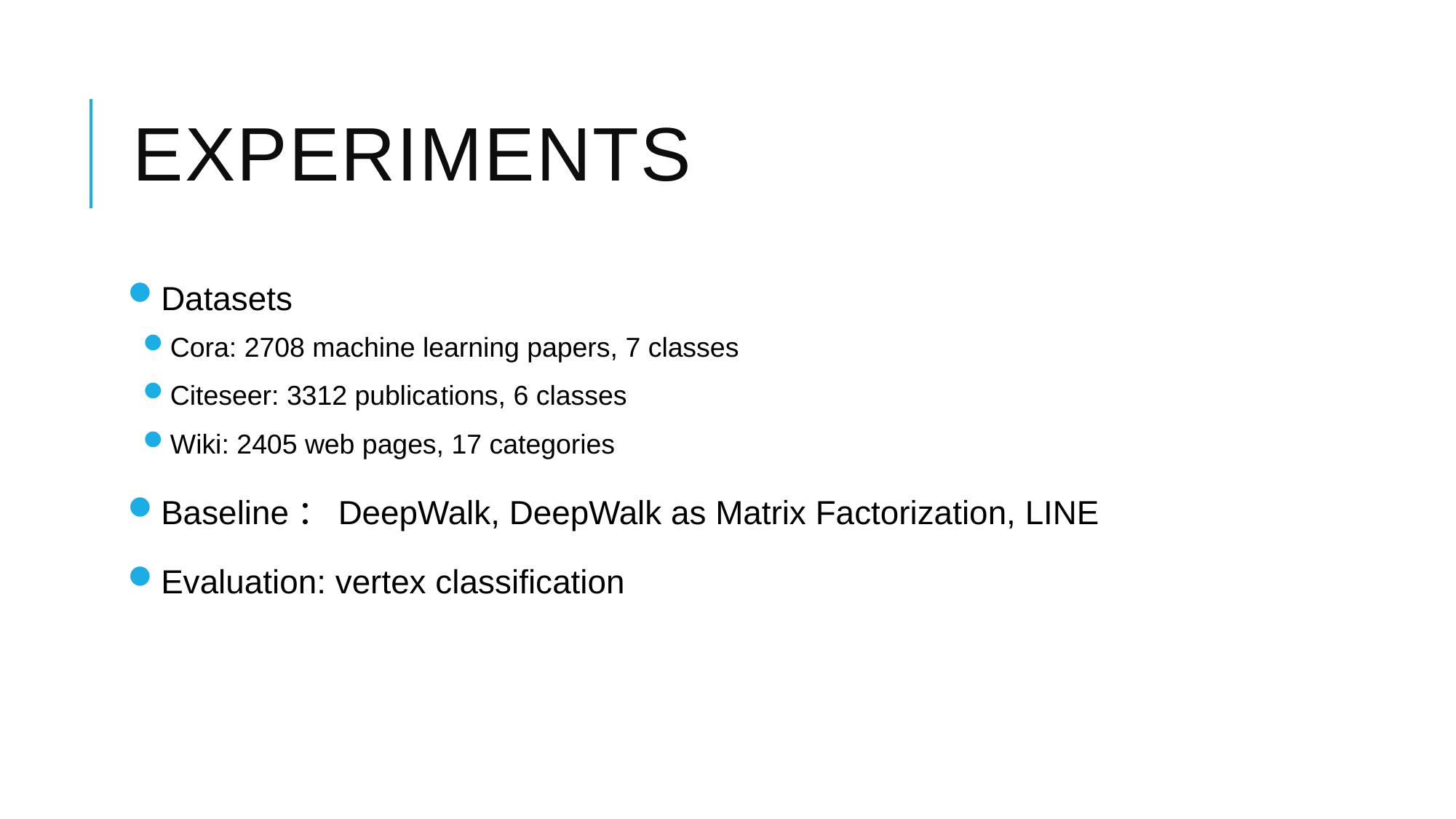

# Experiments
Datasets
Cora: 2708 machine learning papers, 7 classes
Citeseer: 3312 publications, 6 classes
Wiki: 2405 web pages, 17 categories
Baseline：DeepWalk, DeepWalk as Matrix Factorization, LINE
Evaluation: vertex classification